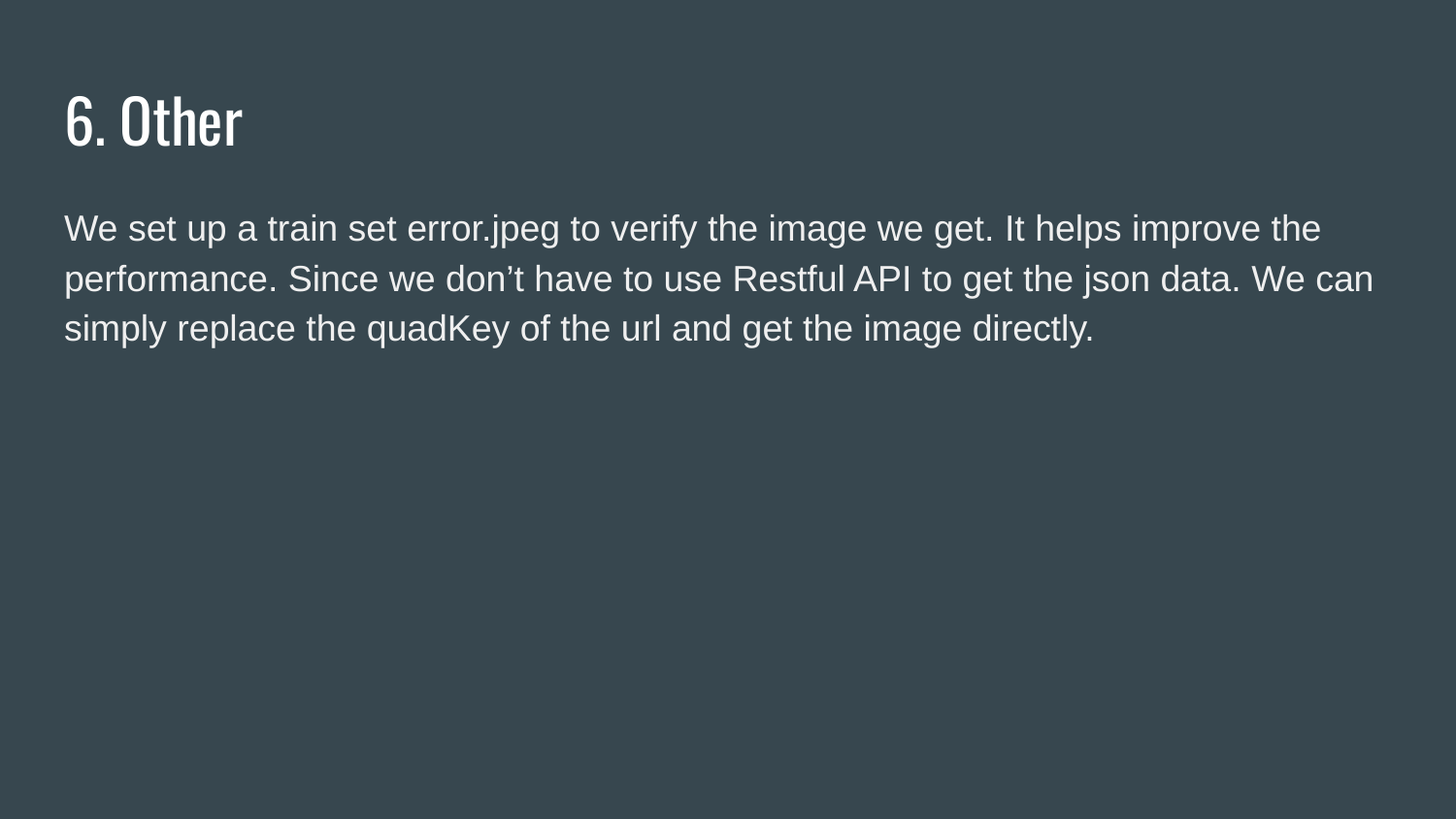

# 6. Other

We set up a train set error.jpeg to verify the image we get. It helps improve the performance. Since we don’t have to use Restful API to get the json data. We can simply replace the quadKey of the url and get the image directly.